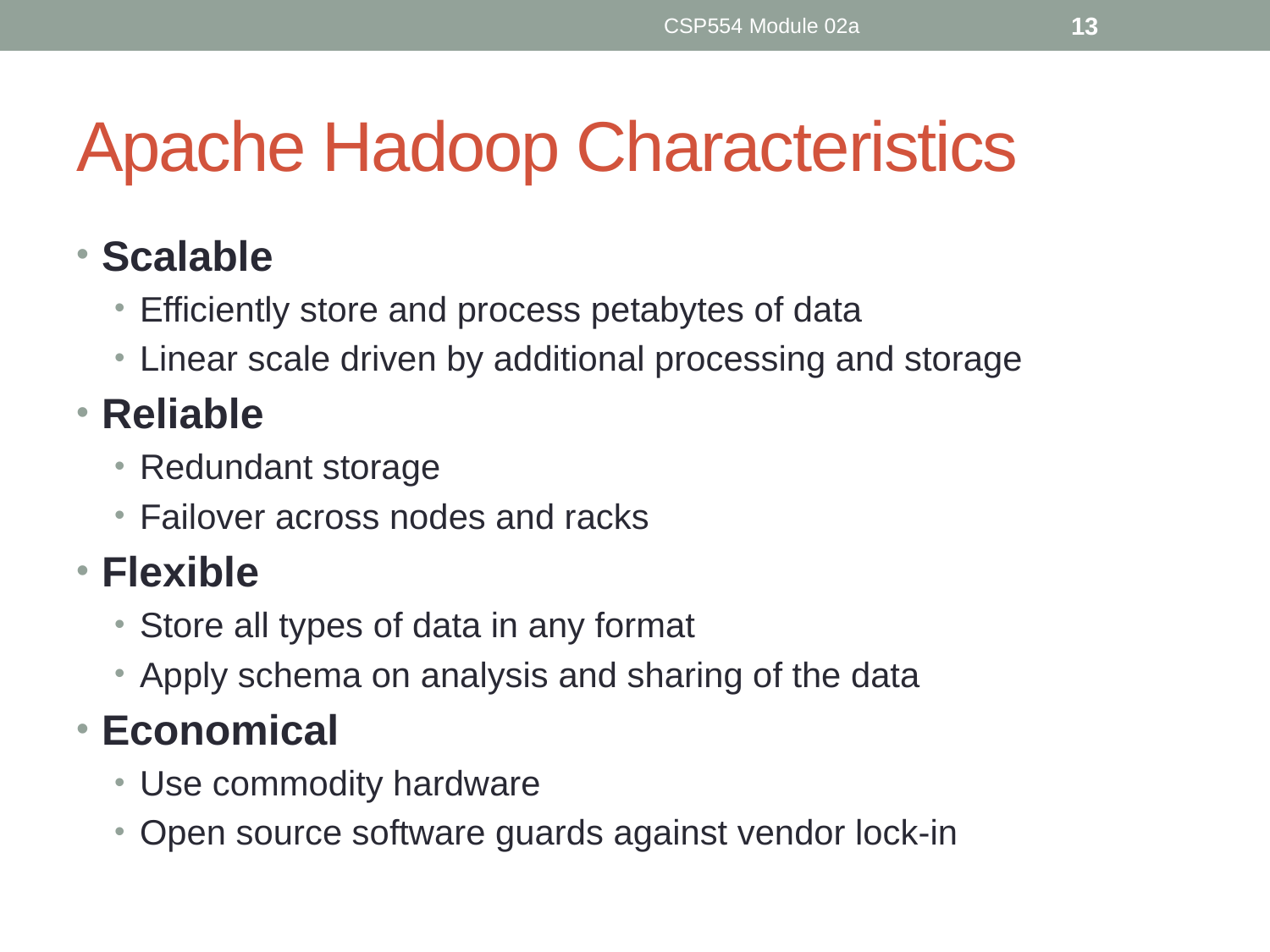

CSP554 Module 02a
13
# Apache Hadoop Characteristics
Scalable
Efficiently store and process petabytes of data
Linear scale driven by additional processing and storage
Reliable
Redundant storage
Failover across nodes and racks
Flexible
Store all types of data in any format
Apply schema on analysis and sharing of the data
Economical
Use commodity hardware
Open source software guards against vendor lock-in